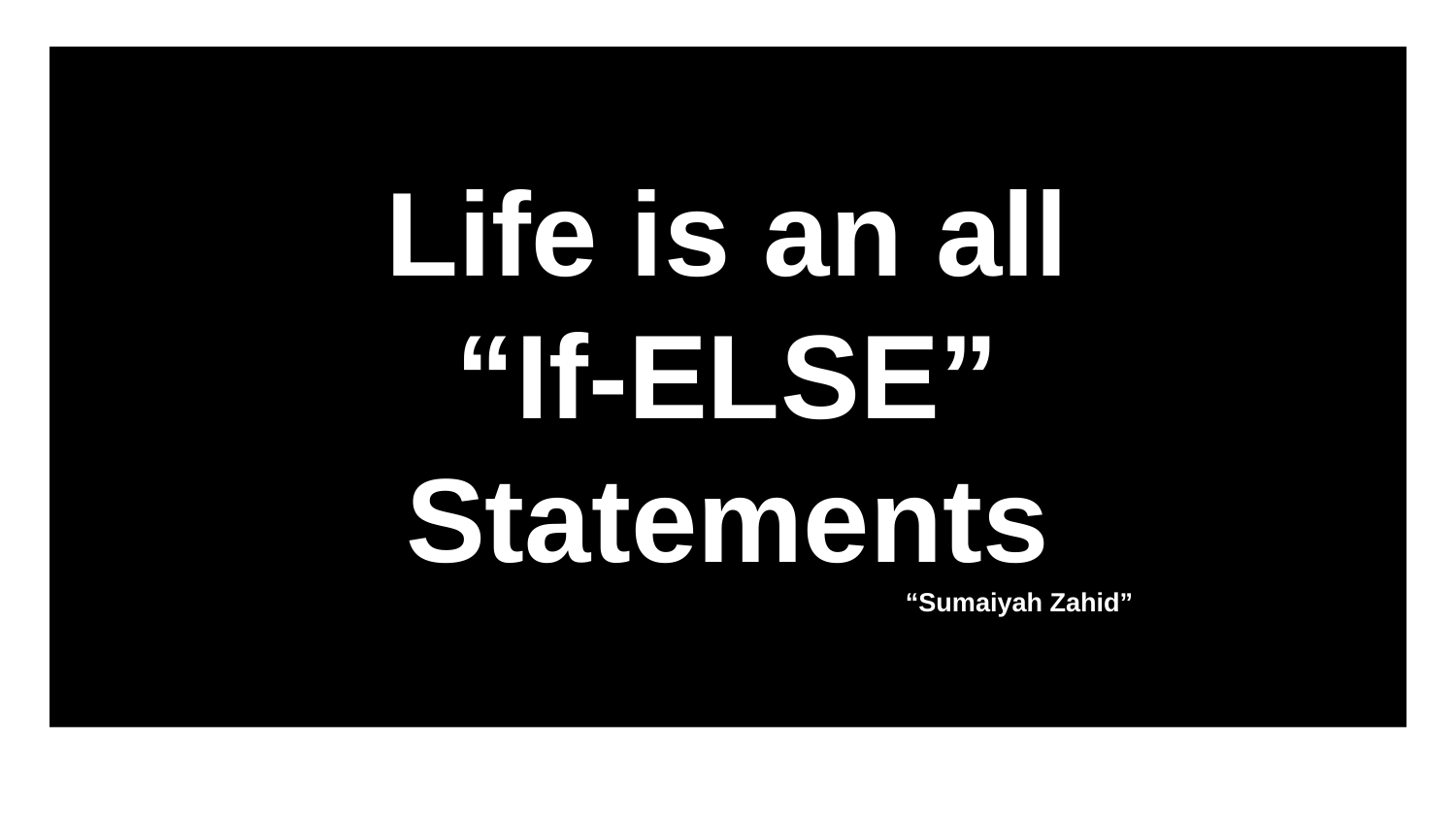

# Life is an all
“If-ELSE”
Statements
“Sumaiyah Zahid”